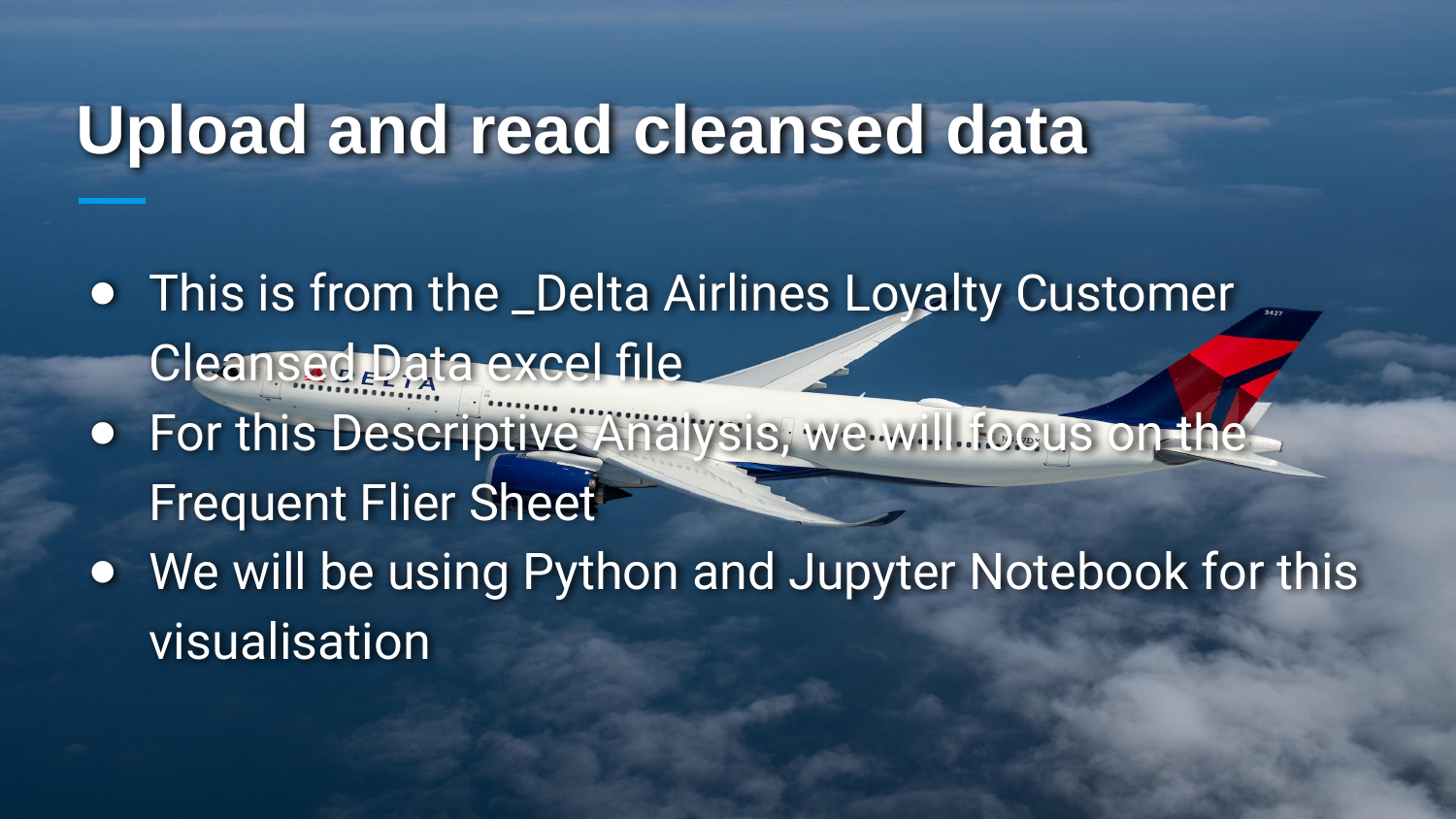

# Upload and read cleansed data
This is from the _Delta Airlines Loyalty Customer Cleansed Data excel file
For this Descriptive Analysis, we will focus on the Frequent Flier Sheet
We will be using Python and Jupyter Notebook for this visualisation